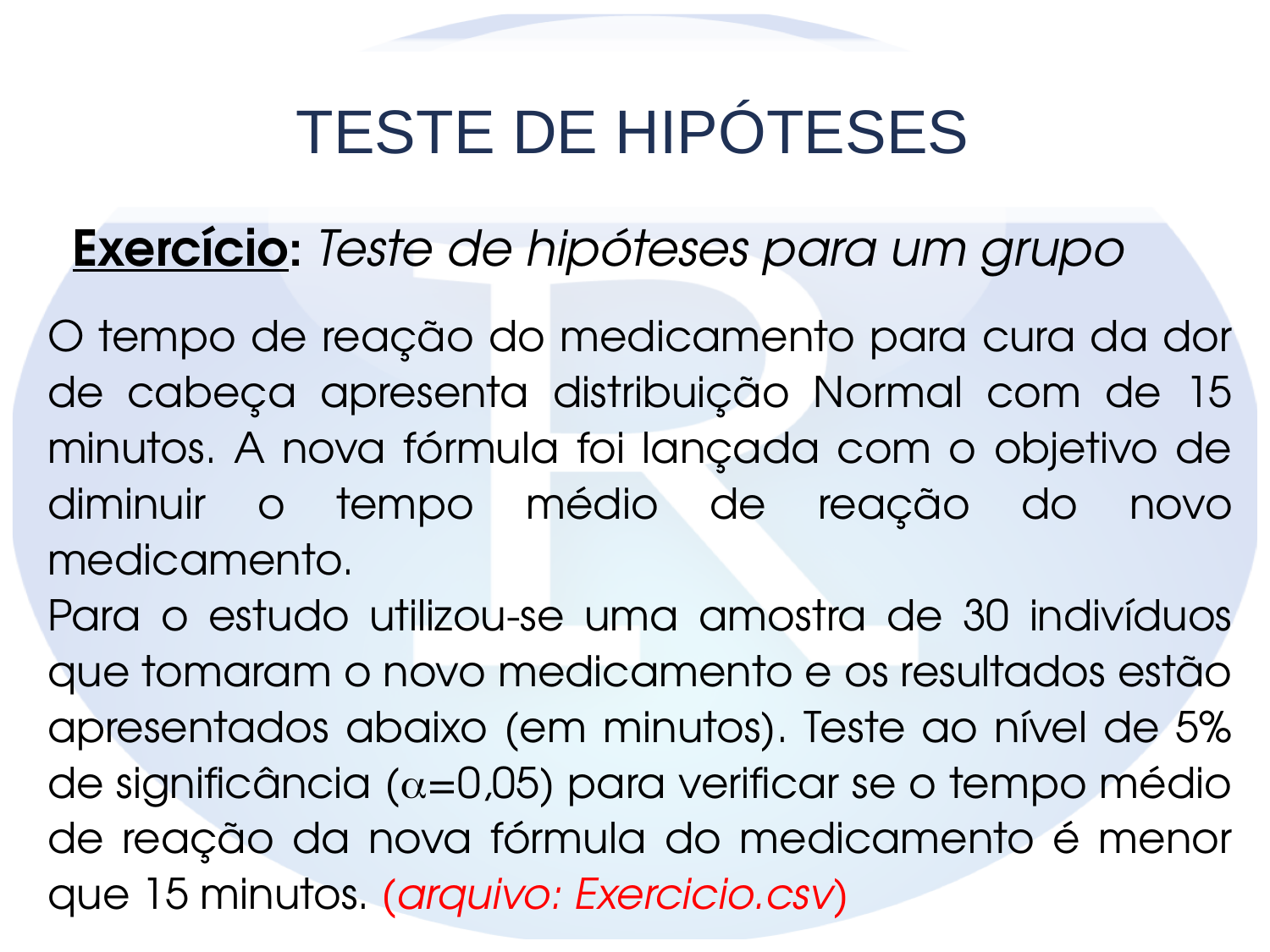

# Teste de Hipóteses
Exercício: Teste de hipóteses para um grupo
O tempo de reação do medicamento para cura da dor de cabeça apresenta distribuição Normal com de 15 minutos. A nova fórmula foi lançada com o objetivo de diminuir o tempo médio de reação do novo medicamento.
Para o estudo utilizou-se uma amostra de 30 indivíduos que tomaram o novo medicamento e os resultados estão apresentados abaixo (em minutos). Teste ao nível de 5% de significância (α=0,05) para verificar se o tempo médio de reação da nova fórmula do medicamento é menor que 15 minutos. (arquivo: Exercicio.csv)